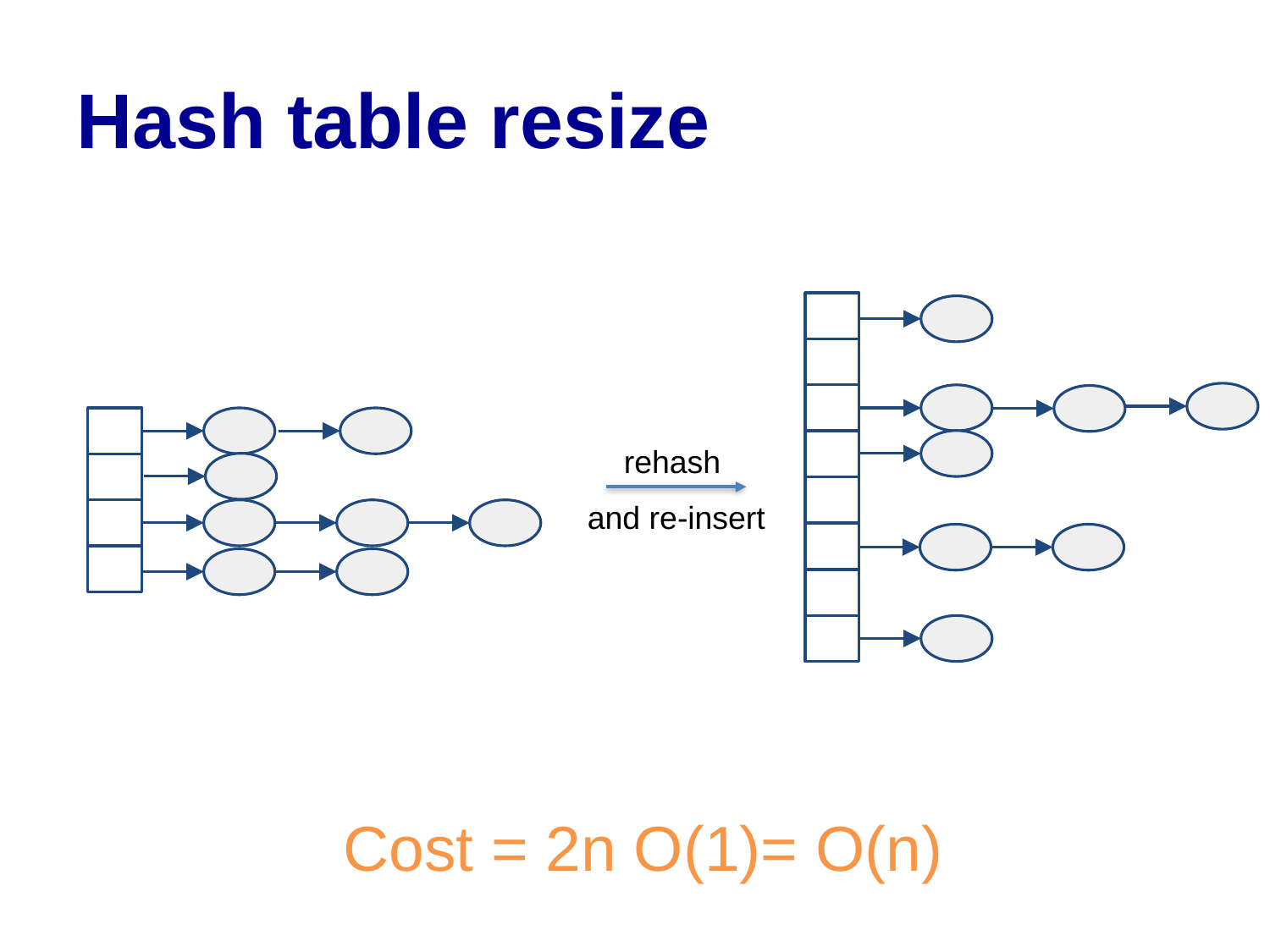

# Hash table resize

rehash

and re-insert

Cost = 2n O(1)= O(n)